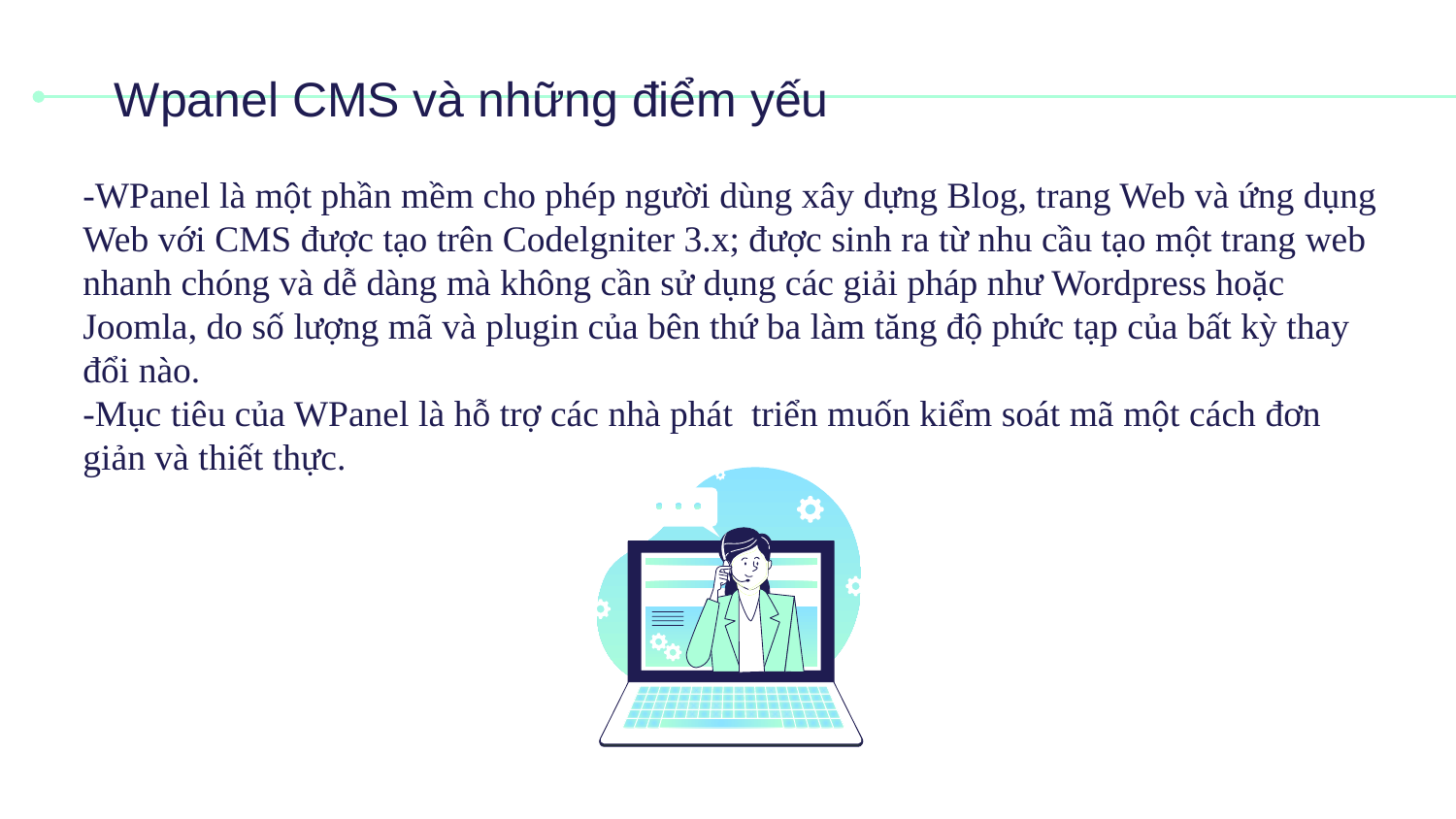

# Wpanel CMS và những điểm yếu
-WPanel là một phần mềm cho phép người dùng xây dựng Blog, trang Web và ứng dụng Web với CMS được tạo trên Codelgniter 3.x; được sinh ra từ nhu cầu tạo một trang web nhanh chóng và dễ dàng mà không cần sử dụng các giải pháp như Wordpress hoặc Joomla, do số lượng mã và plugin của bên thứ ba làm tăng độ phức tạp của bất kỳ thay đổi nào.
-Mục tiêu của WPanel là hỗ trợ các nhà phát  triển muốn kiểm soát mã một cách đơn giản và thiết thực.